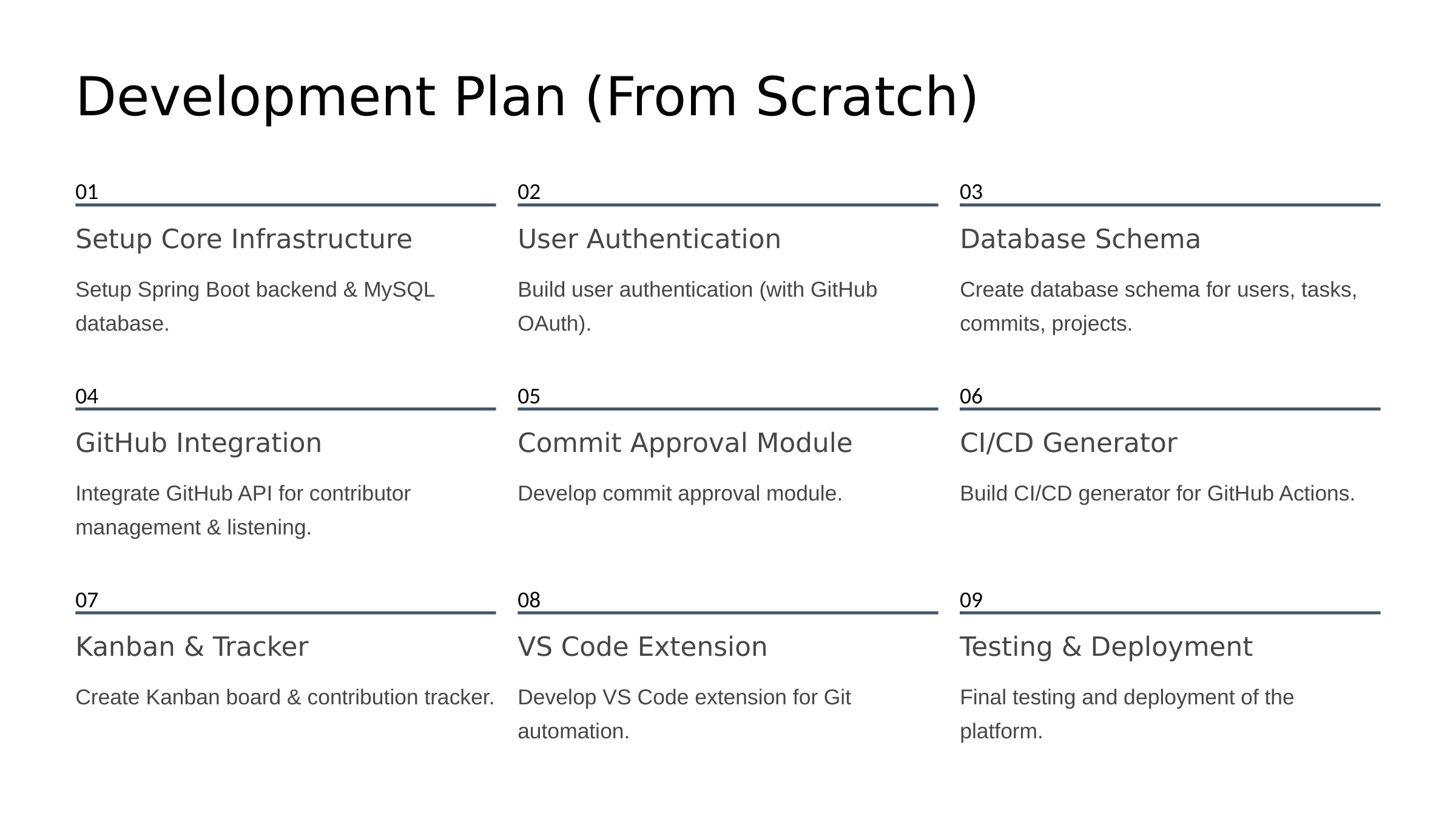

Development Plan (From Scratch)
01
02
03

Setup Core Infrastructure
User Authentication
Database Schema
Setup Spring Boot backend & MySQL database.
Build user authentication (with GitHub OAuth).
Create database schema for users, tasks, commits, projects.
04
05
06

GitHub Integration
Commit Approval Module
CI/CD Generator
Integrate GitHub API for contributor management & listening.
Develop commit approval module.
Build CI/CD generator for GitHub Actions.
07
08
09

Kanban & Tracker
VS Code Extension
Testing & Deployment
Create Kanban board & contribution tracker.
Develop VS Code extension for Git automation.
Final testing and deployment of the platform.